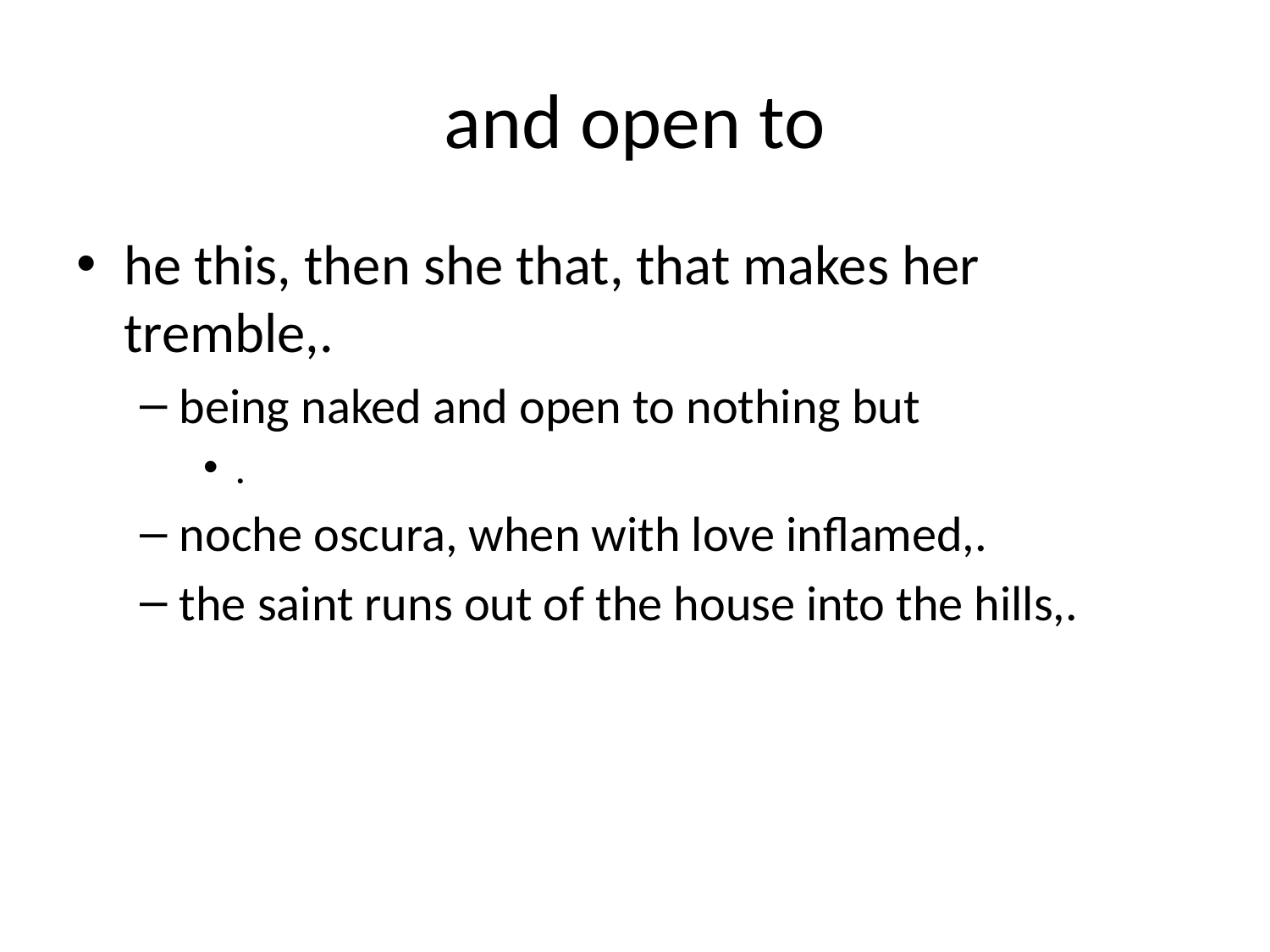

# and open to
he this, then she that, that makes her tremble,.
being naked and open to nothing but
.
noche oscura, when with love inflamed,.
the saint runs out of the house into the hills,.